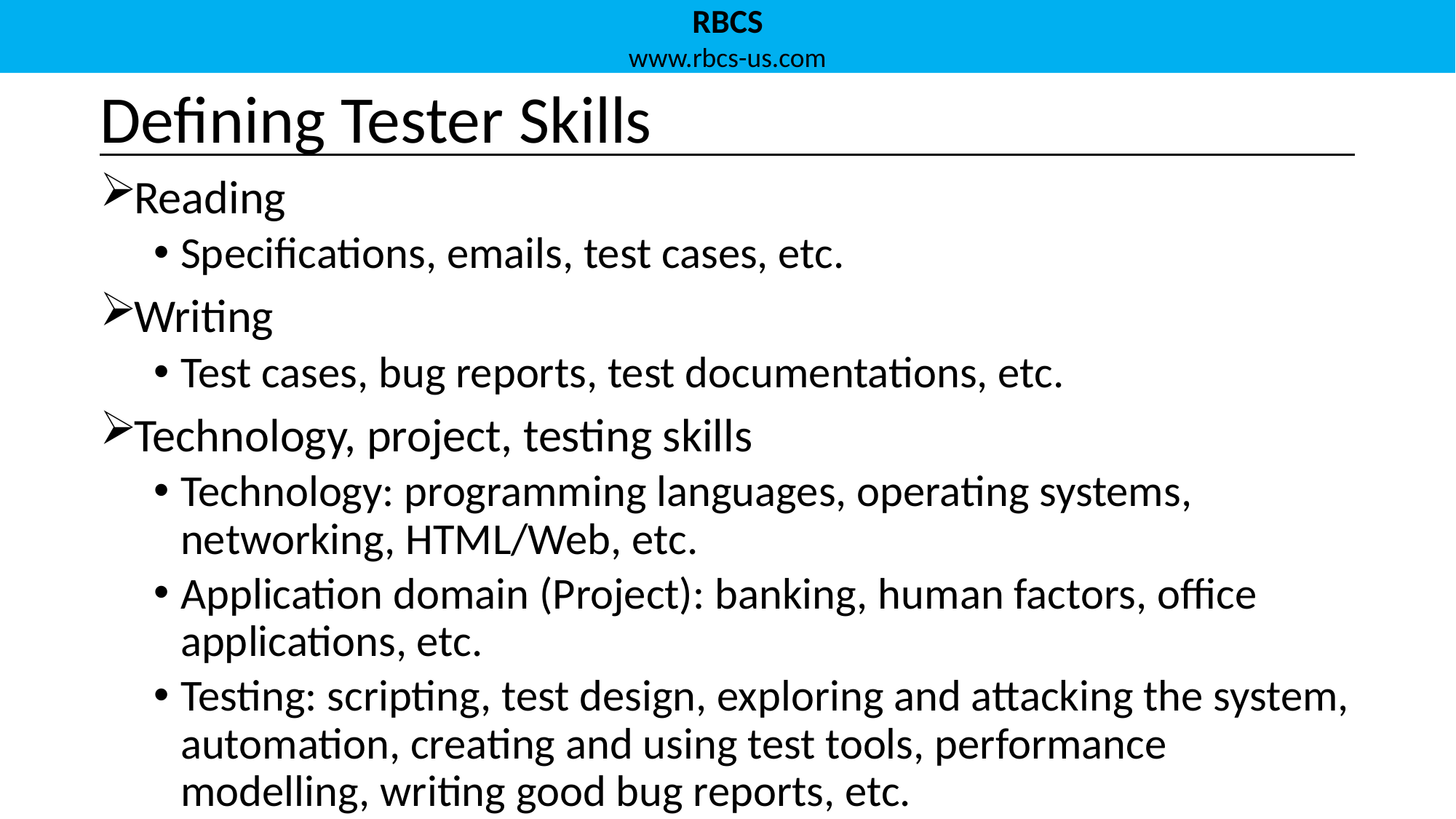

# Defining Tester Skills
Reading
Specifications, emails, test cases, etc.
Writing
Test cases, bug reports, test documentations, etc.
Technology, project, testing skills
Technology: programming languages, operating systems, networking, HTML/Web, etc.
Application domain (Project): banking, human factors, office applications, etc.
Testing: scripting, test design, exploring and attacking the system, automation, creating and using test tools, performance modelling, writing good bug reports, etc.